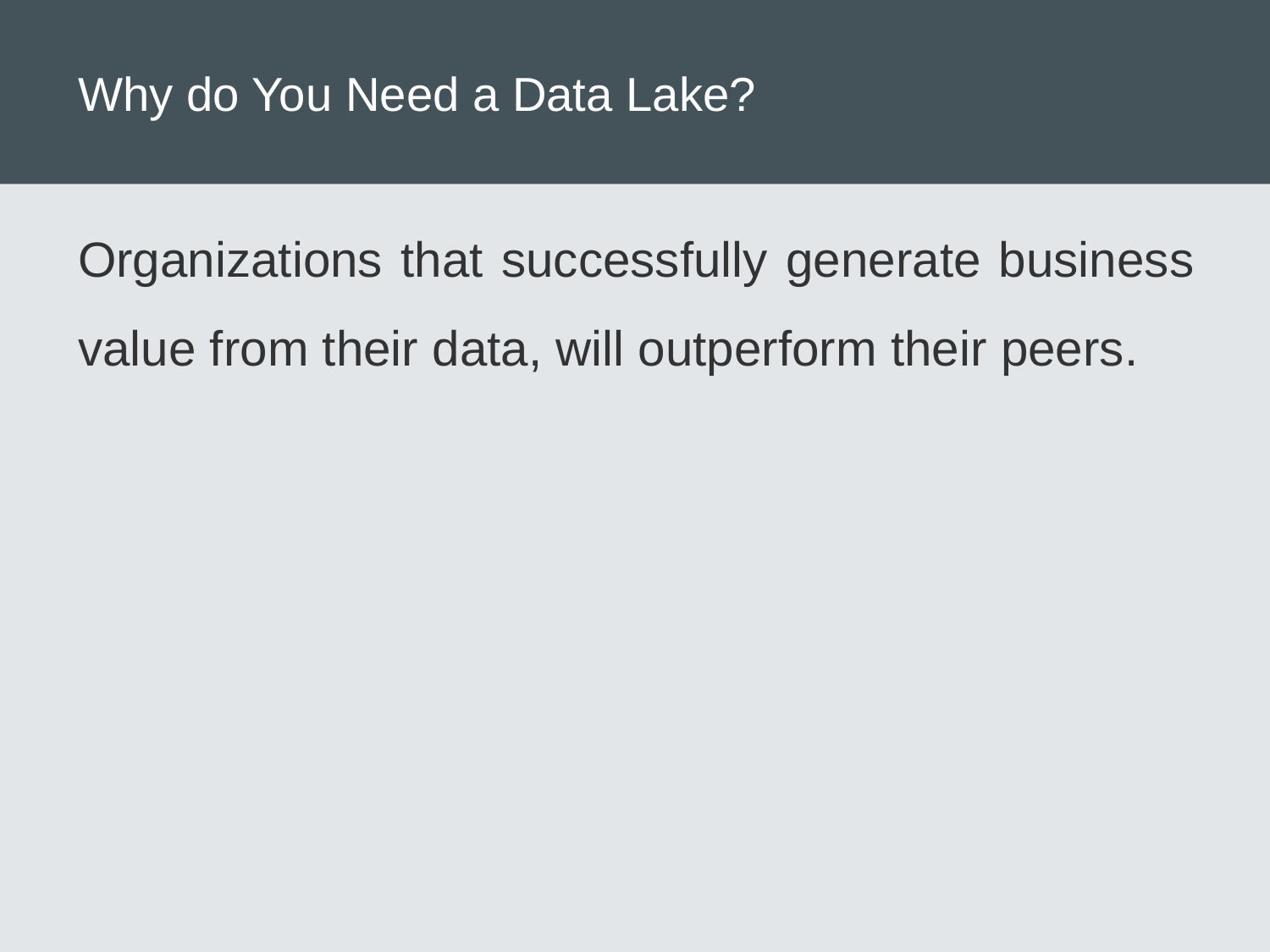

# Why do You Need a Data Lake?
Organizations that successfully generate business value from their data, will outperform their peers.